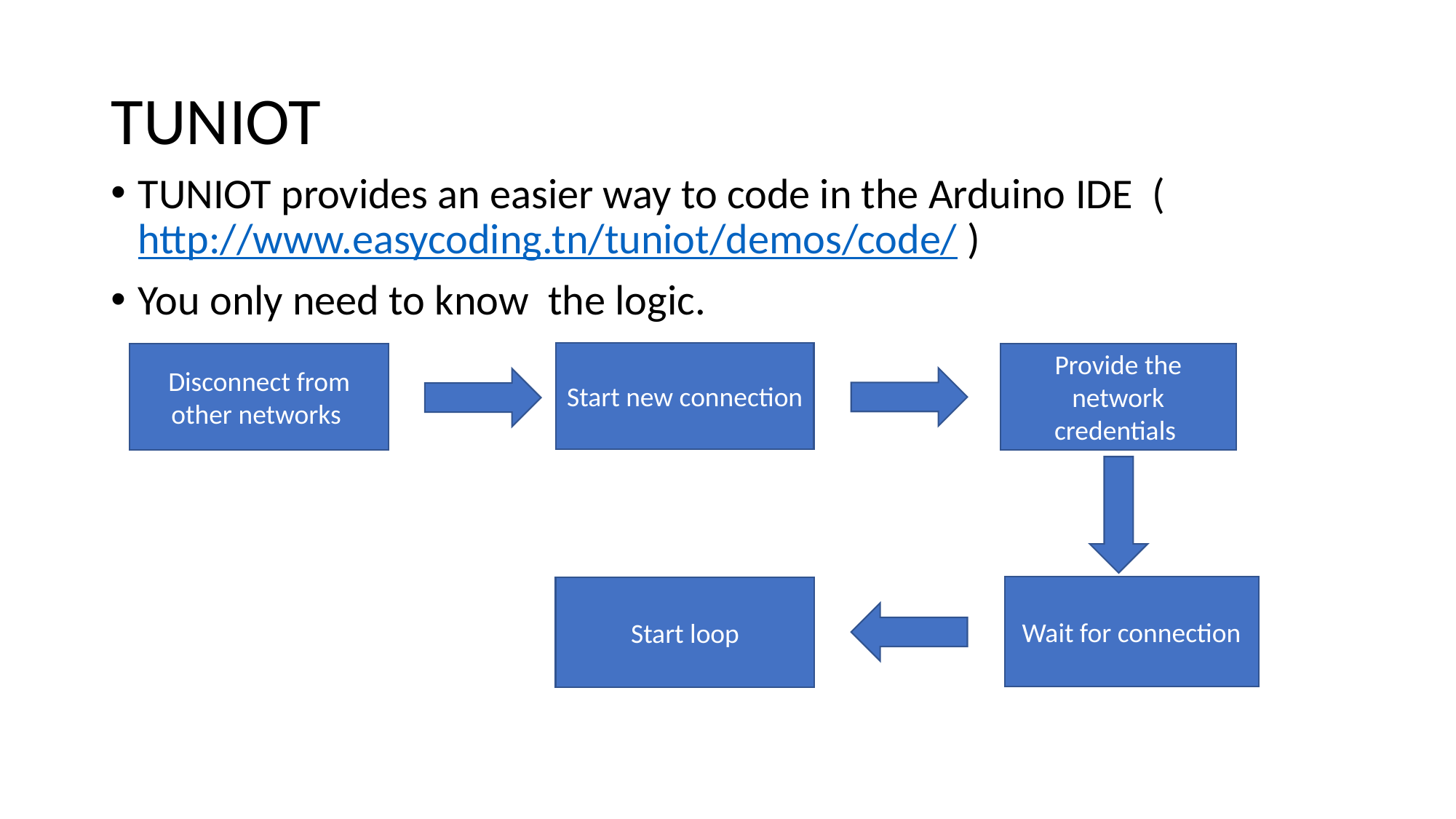

# TUNIOT
TUNIOT provides an easier way to code in the Arduino IDE  (http://www.easycoding.tn/tuniot/demos/code/ )
You only need to know  the logic.

Start new connection
Provide the network credentials
Disconnect from other networks

Wait for connection
Start loop